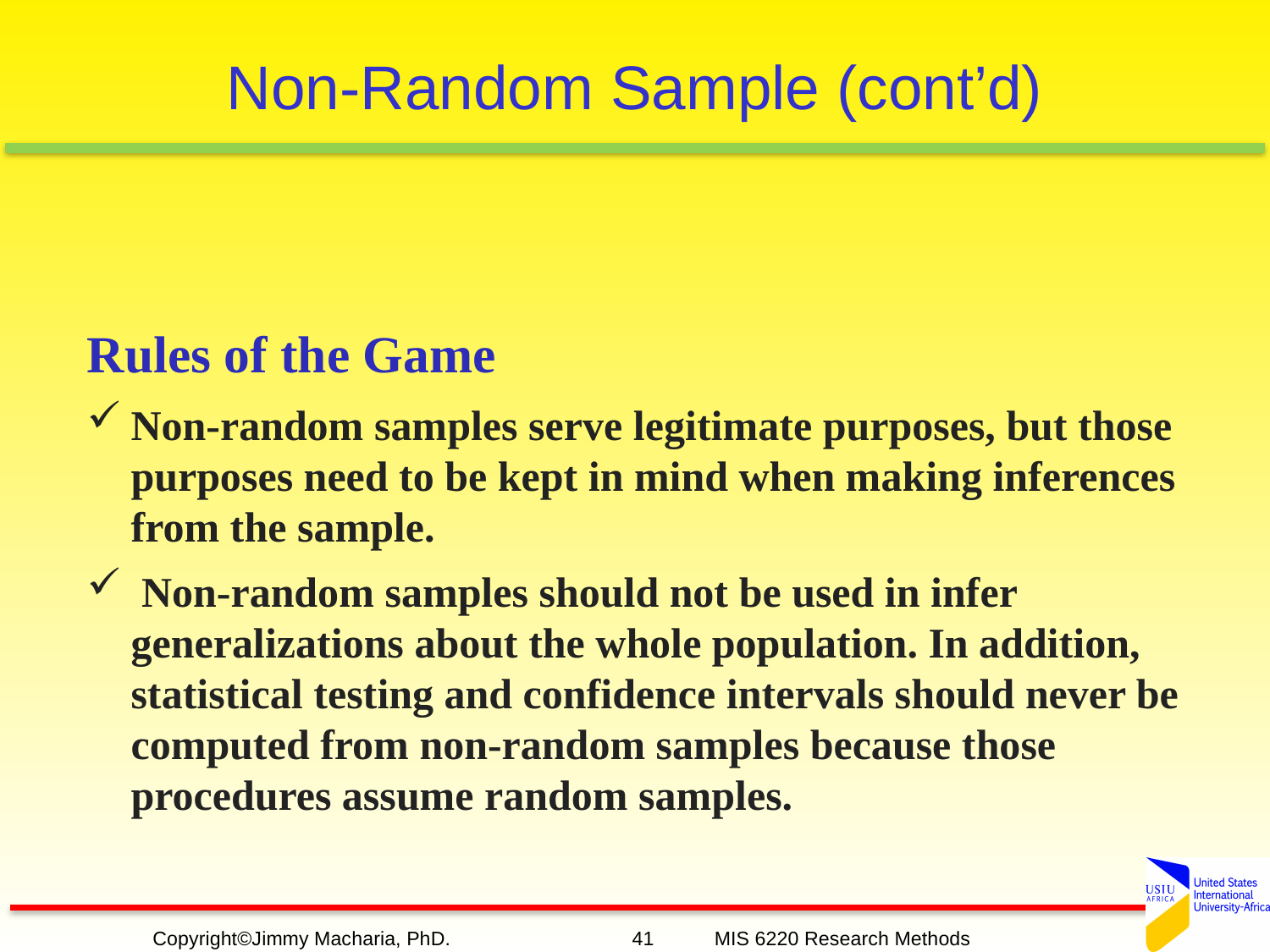

# Non-Random Sample (cont’d)
Rules of the Game
Non-random samples serve legitimate purposes, but those purposes need to be kept in mind when making inferences from the sample.
 Non-random samples should not be used in infer generalizations about the whole population. In addition, statistical testing and confidence intervals should never be computed from non-random samples because those procedures assume random samples.